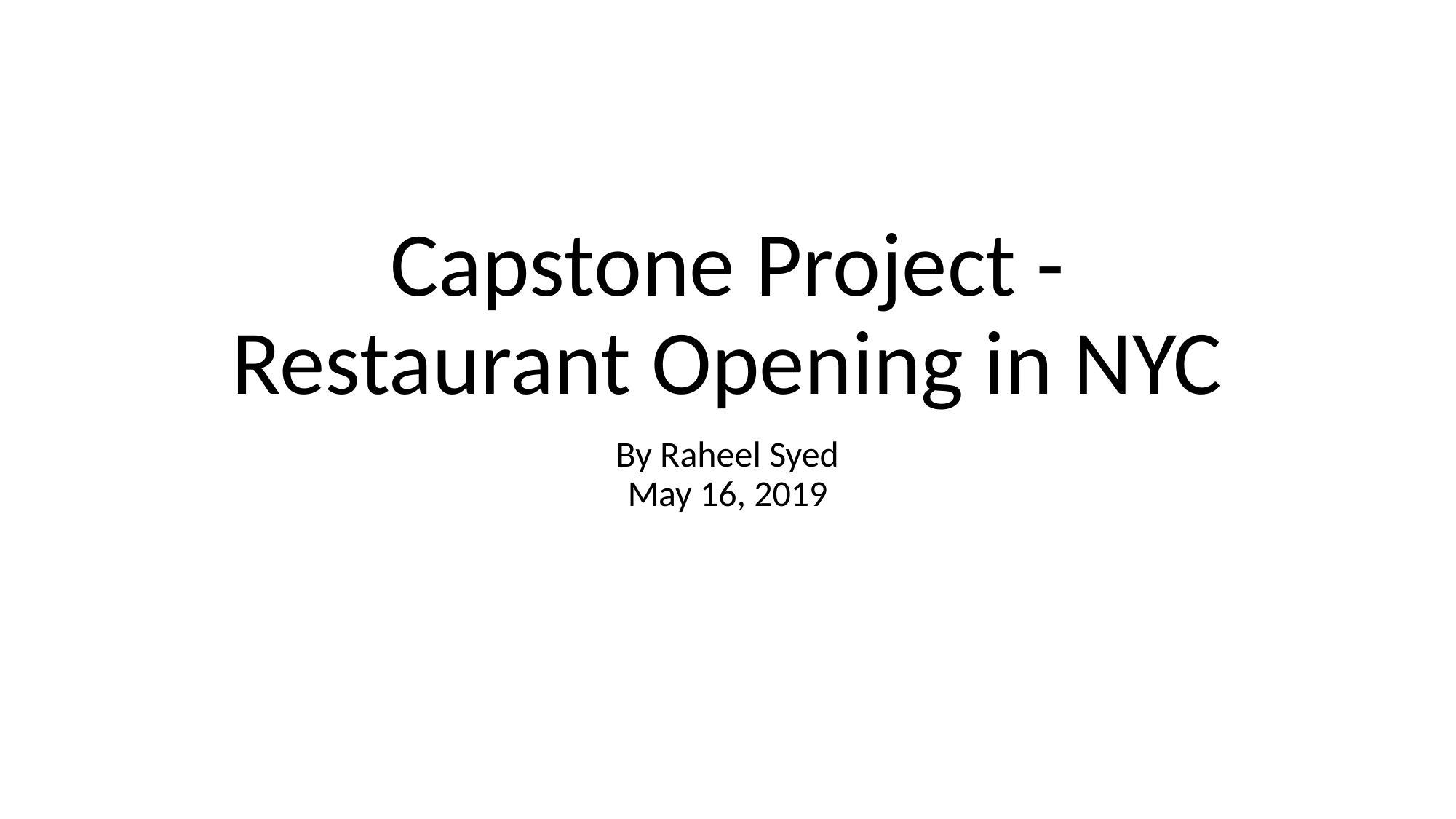

# Capstone Project - Restaurant Opening in NYC
By Raheel Syed
May 16, 2019